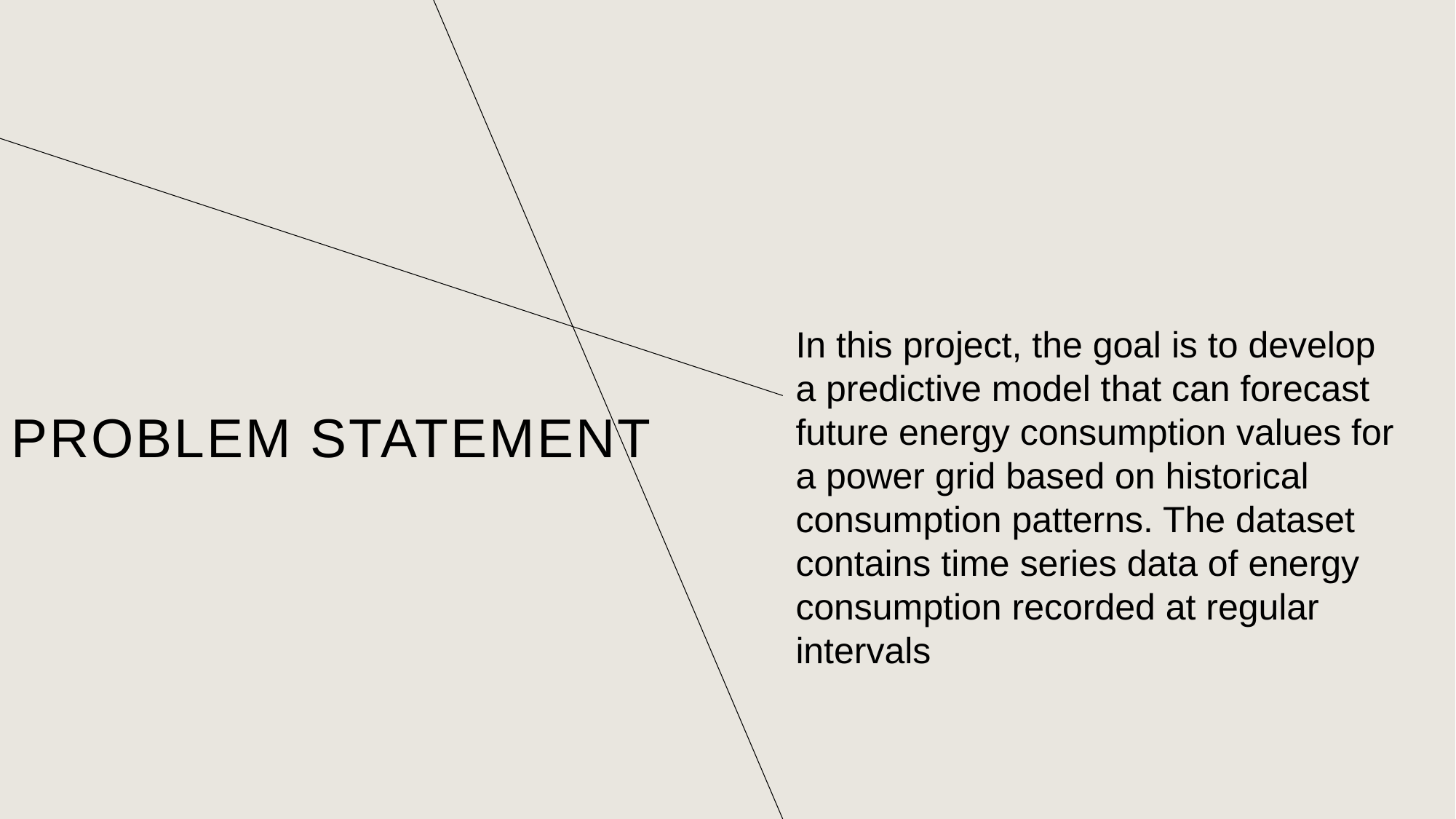

# Problem Statement
In this project, the goal is to develop a predictive model that can forecast future energy consumption values for a power grid based on historical consumption patterns. The dataset contains time series data of energy consumption recorded at regular intervals